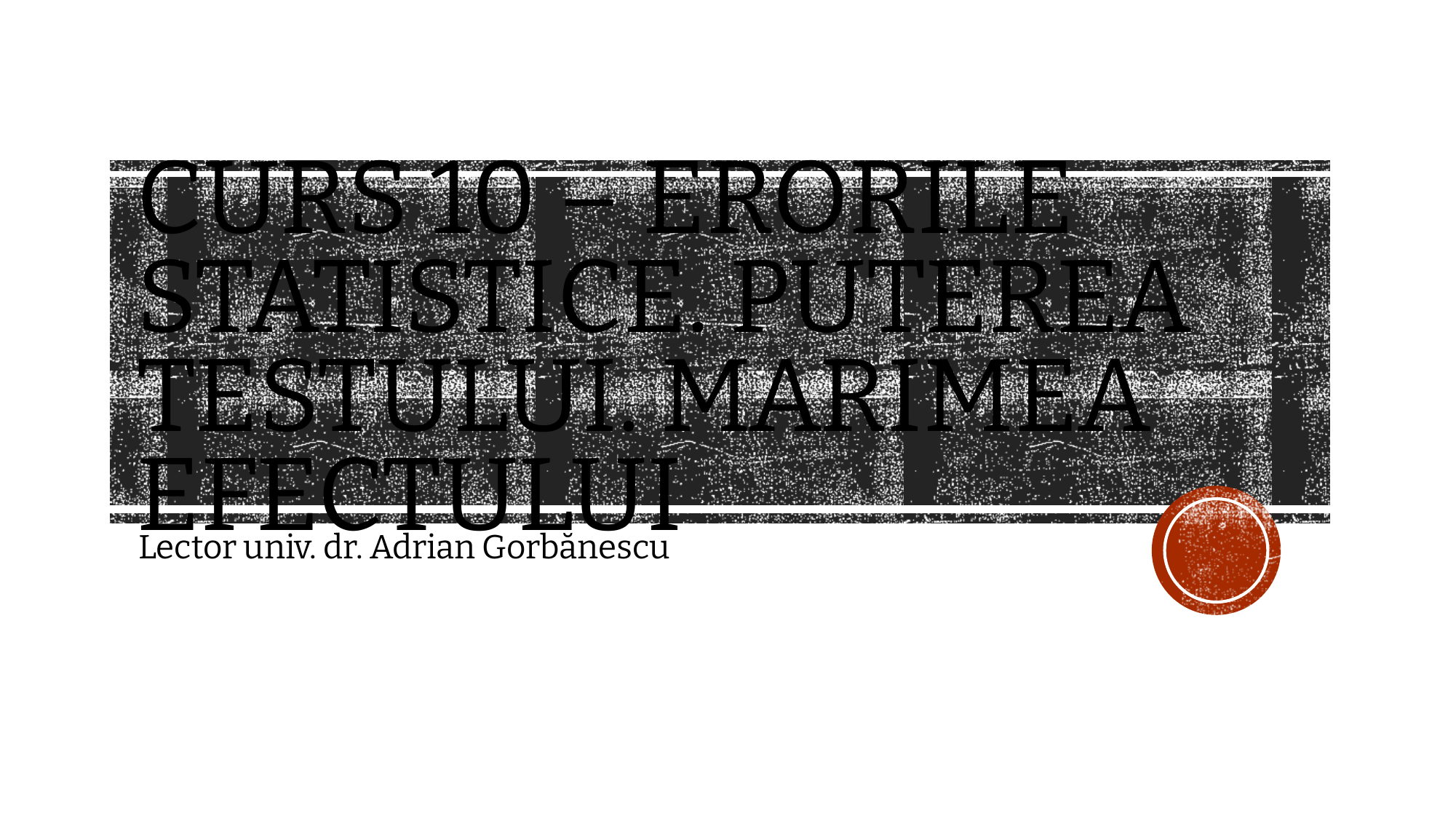

# Curs 10 – Erorile statistice. Puterea testului. Marimea efectului
Lector univ. dr. Adrian Gorbănescu